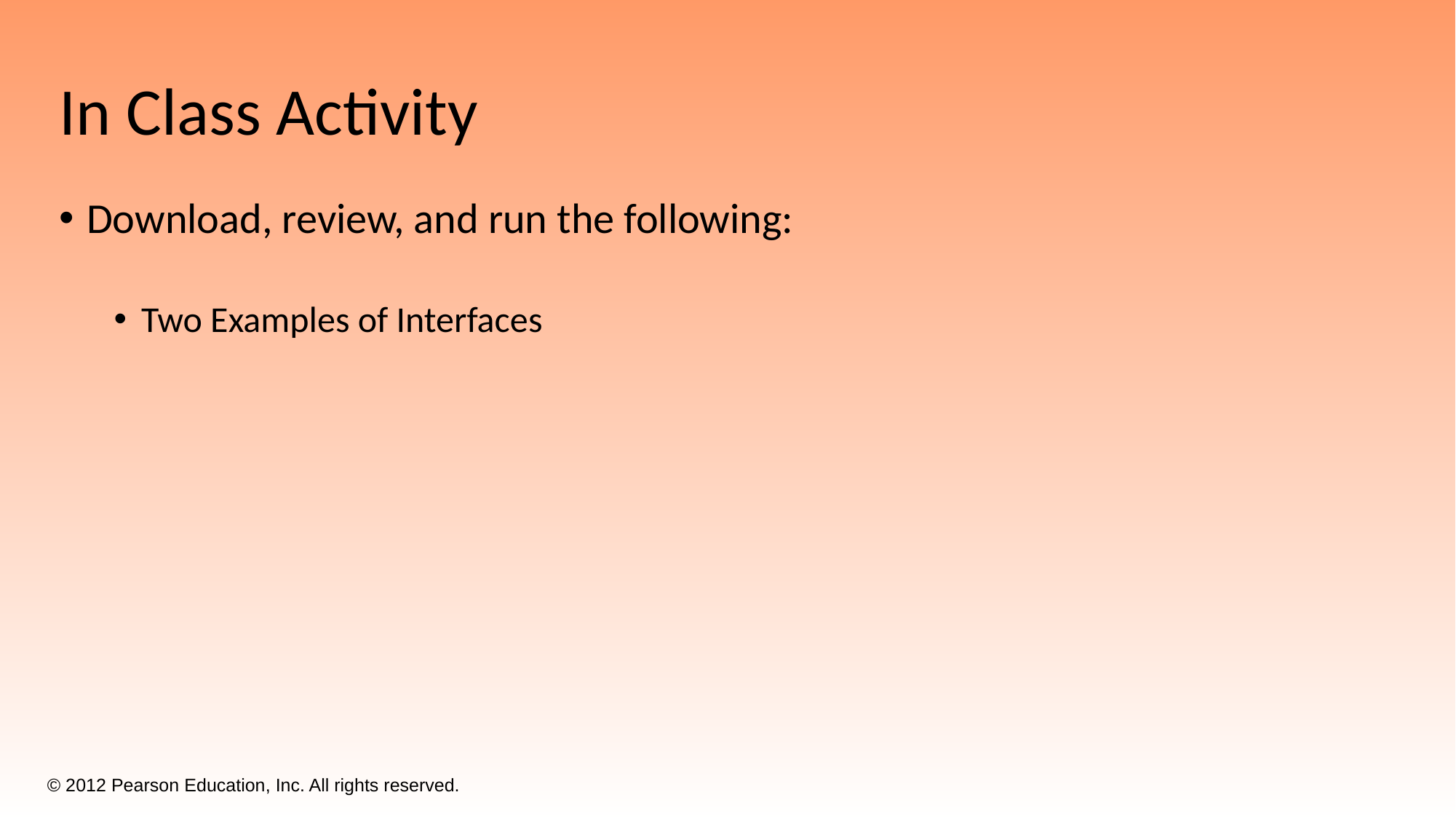

In Class Activity
Download, review, and run the following:
Two Examples of Interfaces